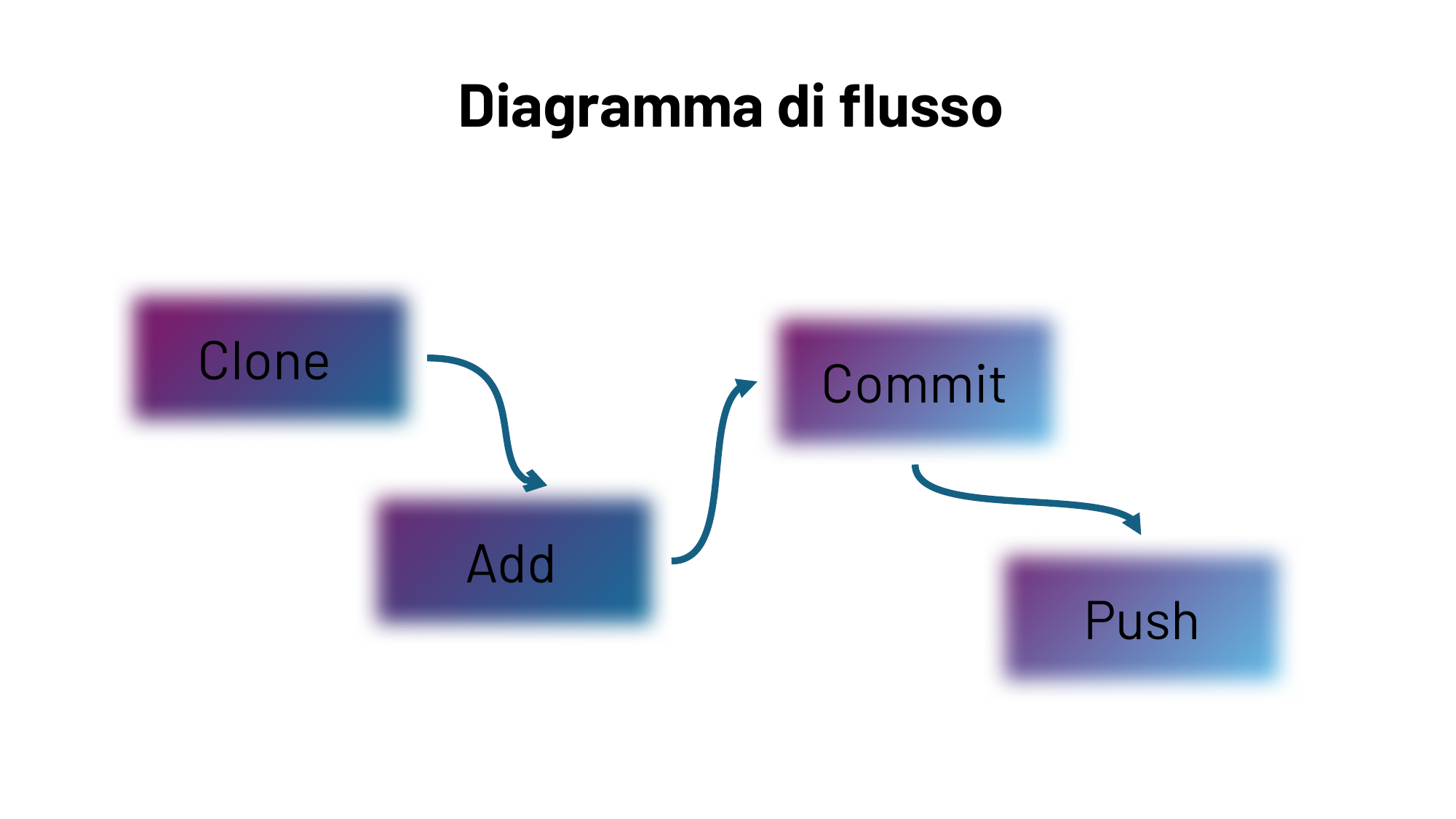

Diagramma di flusso

Clone
Commit

Add

Push